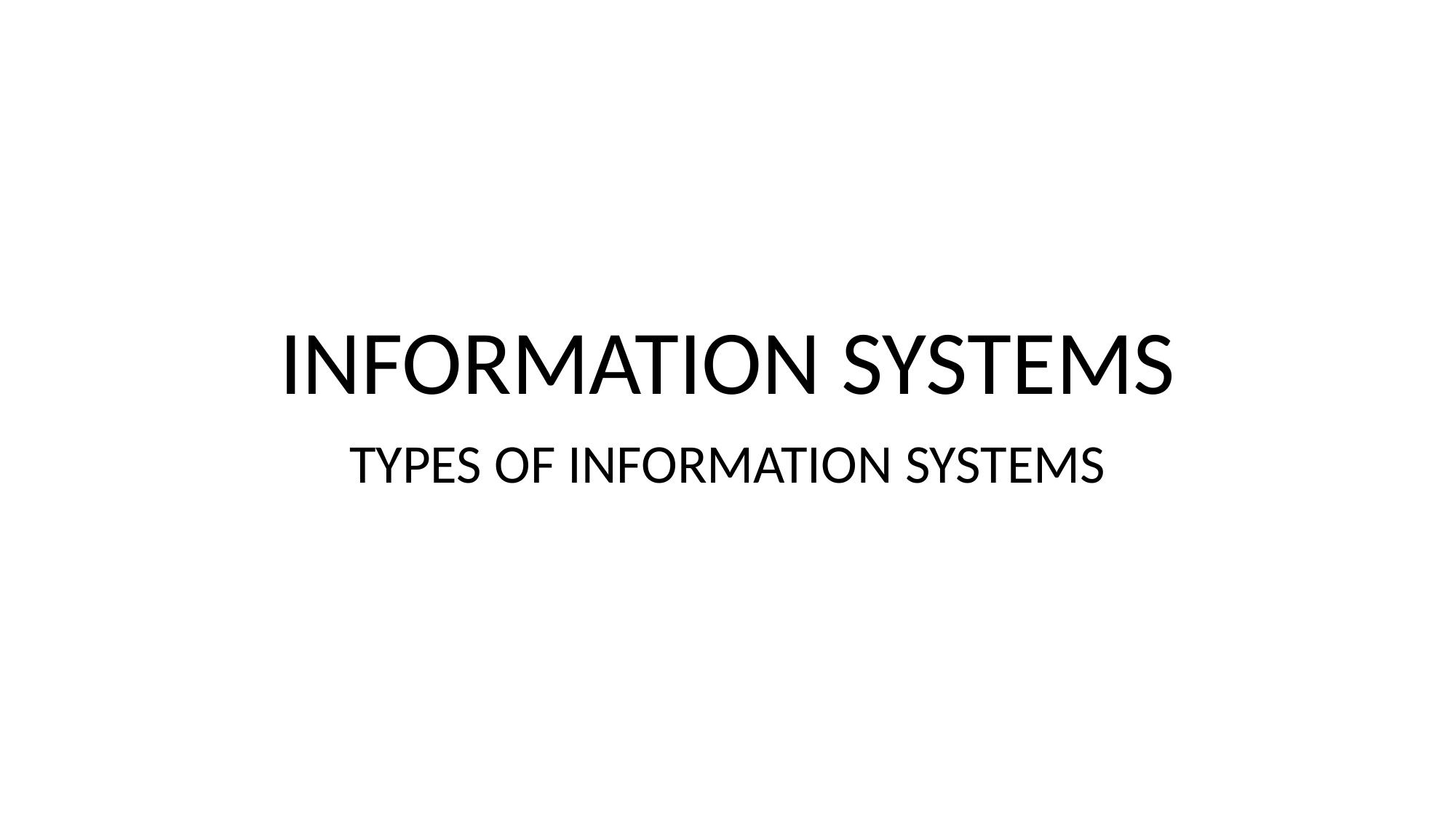

# INFORMATION SYSTEMS
TYPES OF INFORMATION SYSTEMS